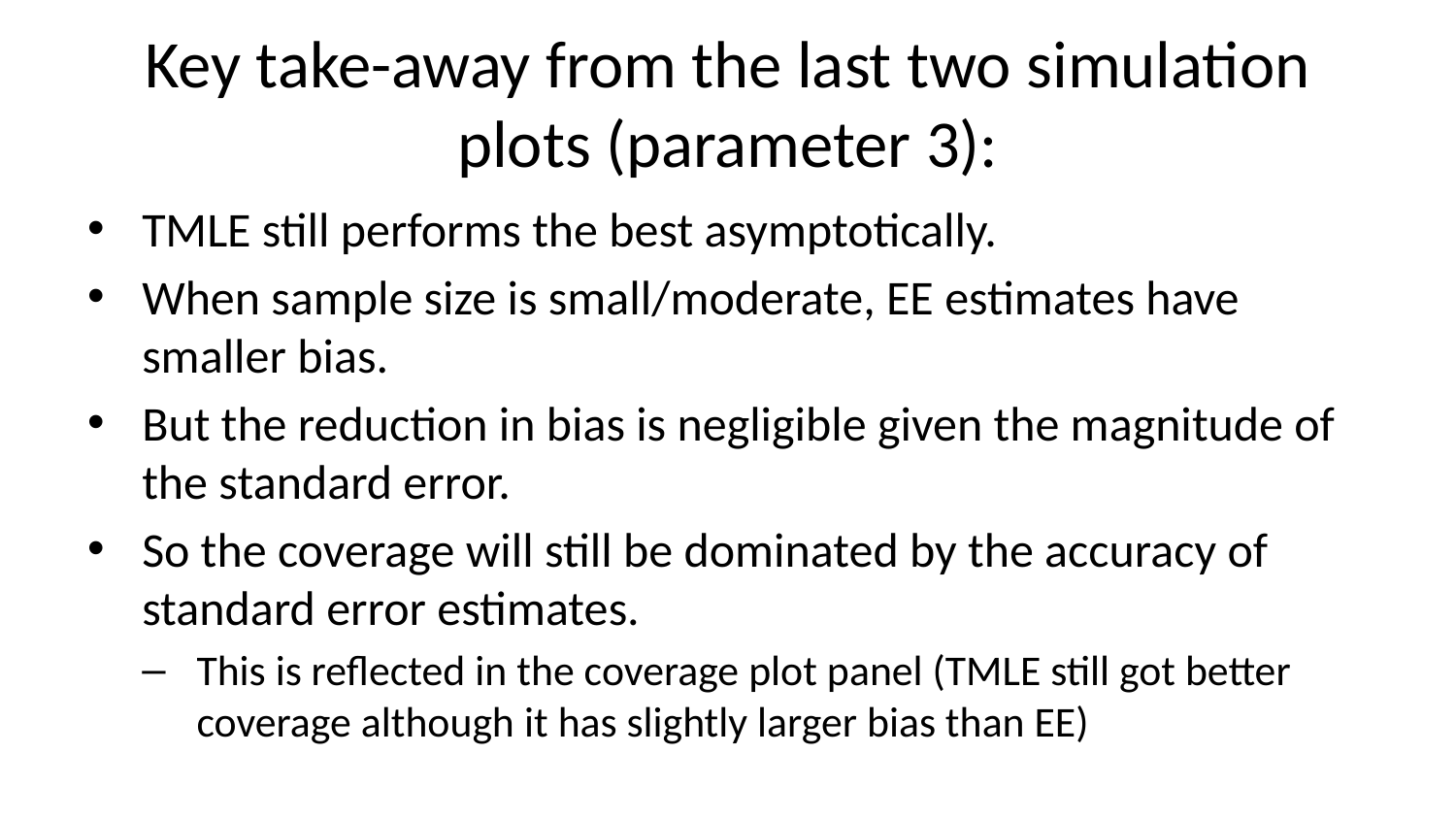

# Key take-away from the last two simulation plots (parameter 3):
TMLE still performs the best asymptotically.
When sample size is small/moderate, EE estimates have smaller bias.
But the reduction in bias is negligible given the magnitude of the standard error.
So the coverage will still be dominated by the accuracy of standard error estimates.
This is reflected in the coverage plot panel (TMLE still got better coverage although it has slightly larger bias than EE)